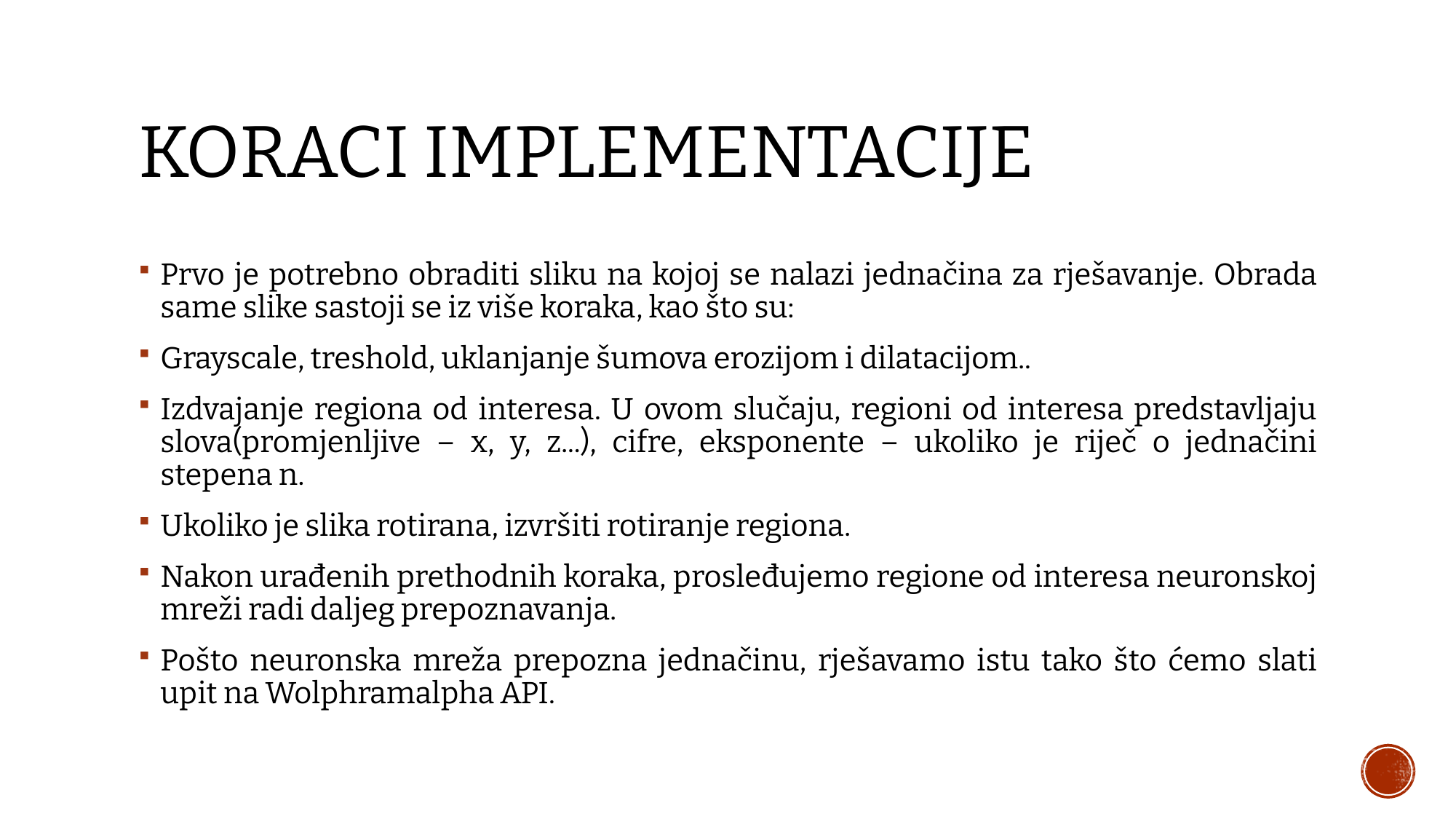

# Koraci implementacije
Prvo je potrebno obraditi sliku na kojoj se nalazi jednačina za rješavanje. Obrada same slike sastoji se iz više koraka, kao što su:
Grayscale, treshold, uklanjanje šumova erozijom i dilatacijom..
Izdvajanje regiona od interesa. U ovom slučaju, regioni od interesa predstavljaju slova(promjenljive – x, y, z...), cifre, eksponente – ukoliko je riječ o jednačini stepena n.
Ukoliko je slika rotirana, izvršiti rotiranje regiona.
Nakon urađenih prethodnih koraka, prosleđujemo regione od interesa neuronskoj mreži radi daljeg prepoznavanja.
Pošto neuronska mreža prepozna jednačinu, rješavamo istu tako što ćemo slati upit na Wolphramalpha API.